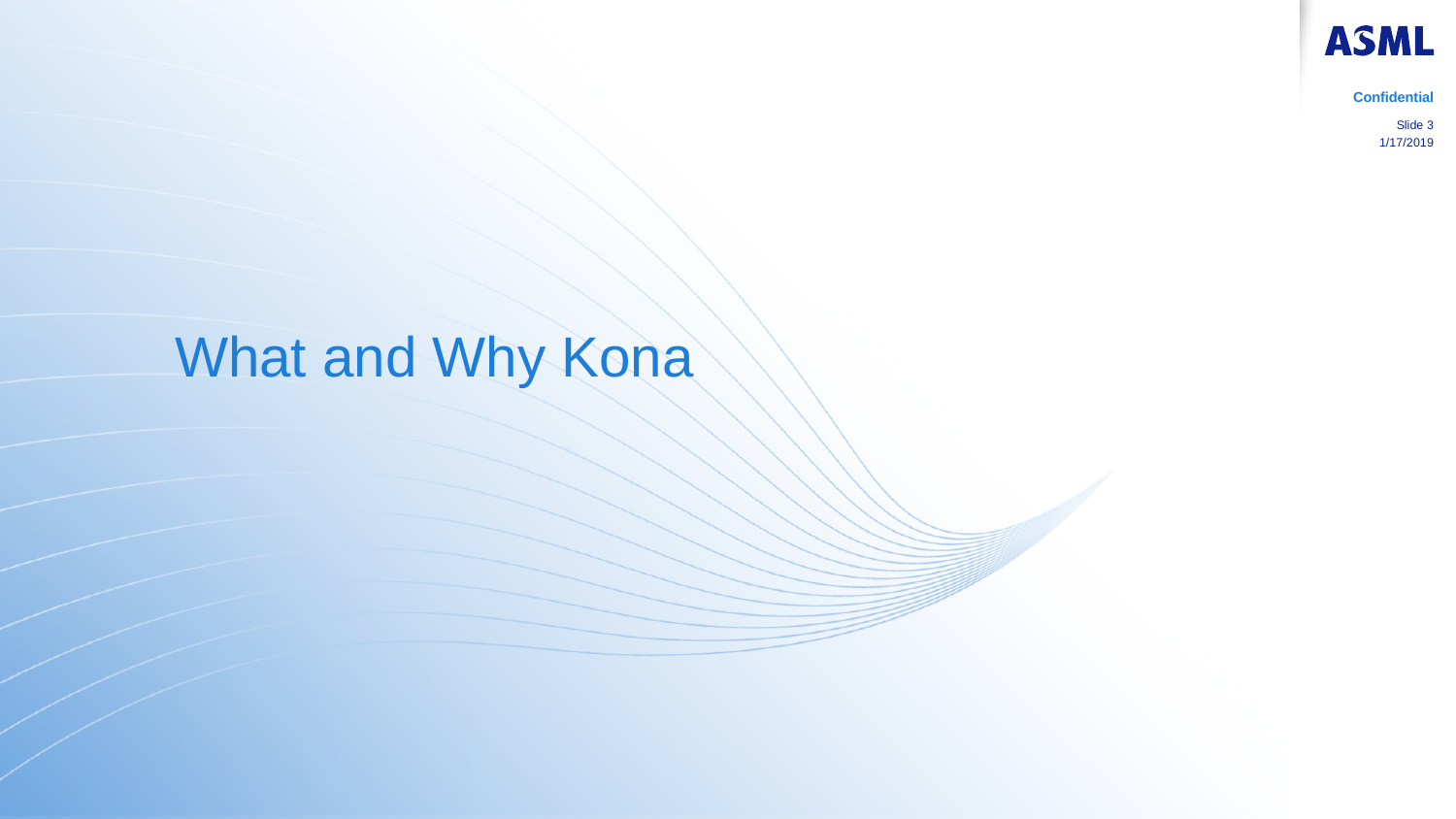

Confidential
Slide 3
1/17/2019
What and Why Kona